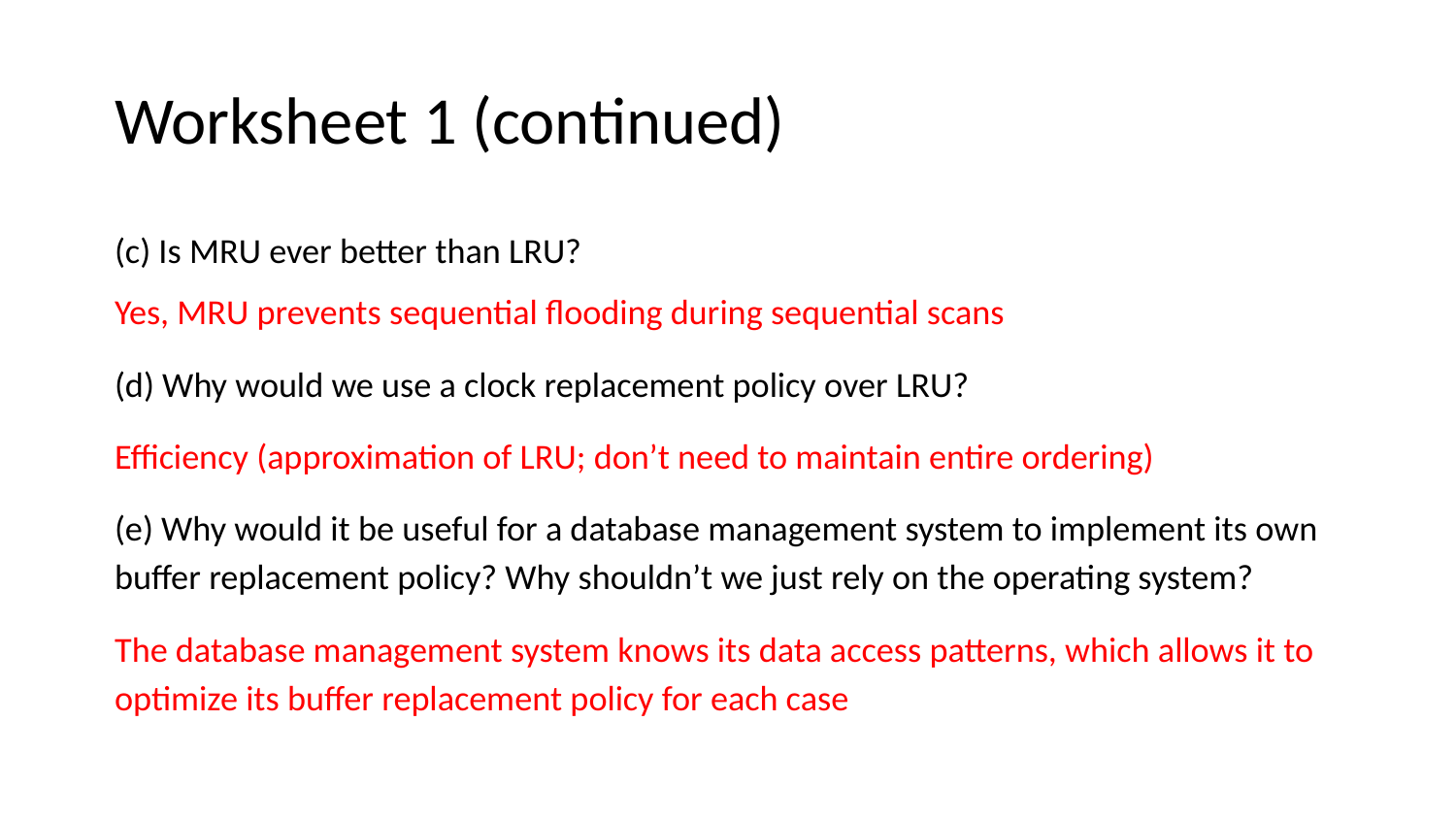

# Worksheet 1 (continued)
(c) Is MRU ever better than LRU?
Yes, MRU prevents sequential flooding during sequential scans
(d) Why would we use a clock replacement policy over LRU?
Efficiency (approximation of LRU; don’t need to maintain entire ordering)
(e) Why would it be useful for a database management system to implement its own buffer replacement policy? Why shouldn’t we just rely on the operating system?
The database management system knows its data access patterns, which allows it to optimize its buffer replacement policy for each case